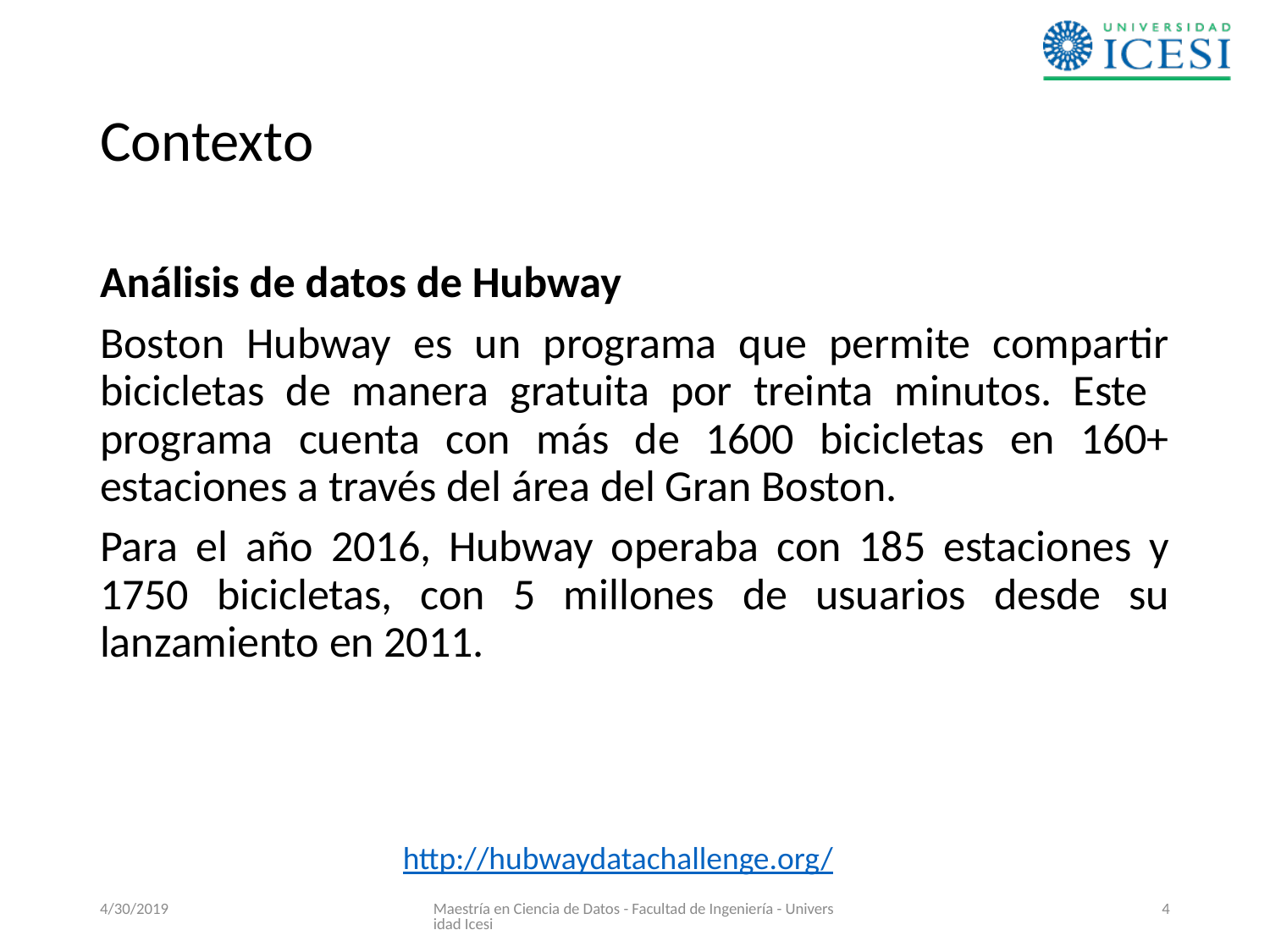

# Contexto
Análisis de datos de Hubway
Boston Hubway es un programa que permite compartir bicicletas de manera gratuita por treinta minutos. Este  programa cuenta con más de 1600 bicicletas en 160+ estaciones a través del área del Gran Boston.
Para el año 2016, Hubway operaba con 185 estaciones y 1750 bicicletas, con 5 millones de usuarios desde su lanzamiento en 2011.
http://hubwaydatachallenge.org/
4/30/2019
Maestría en Ciencia de Datos - Facultad de Ingeniería - Universidad Icesi
4